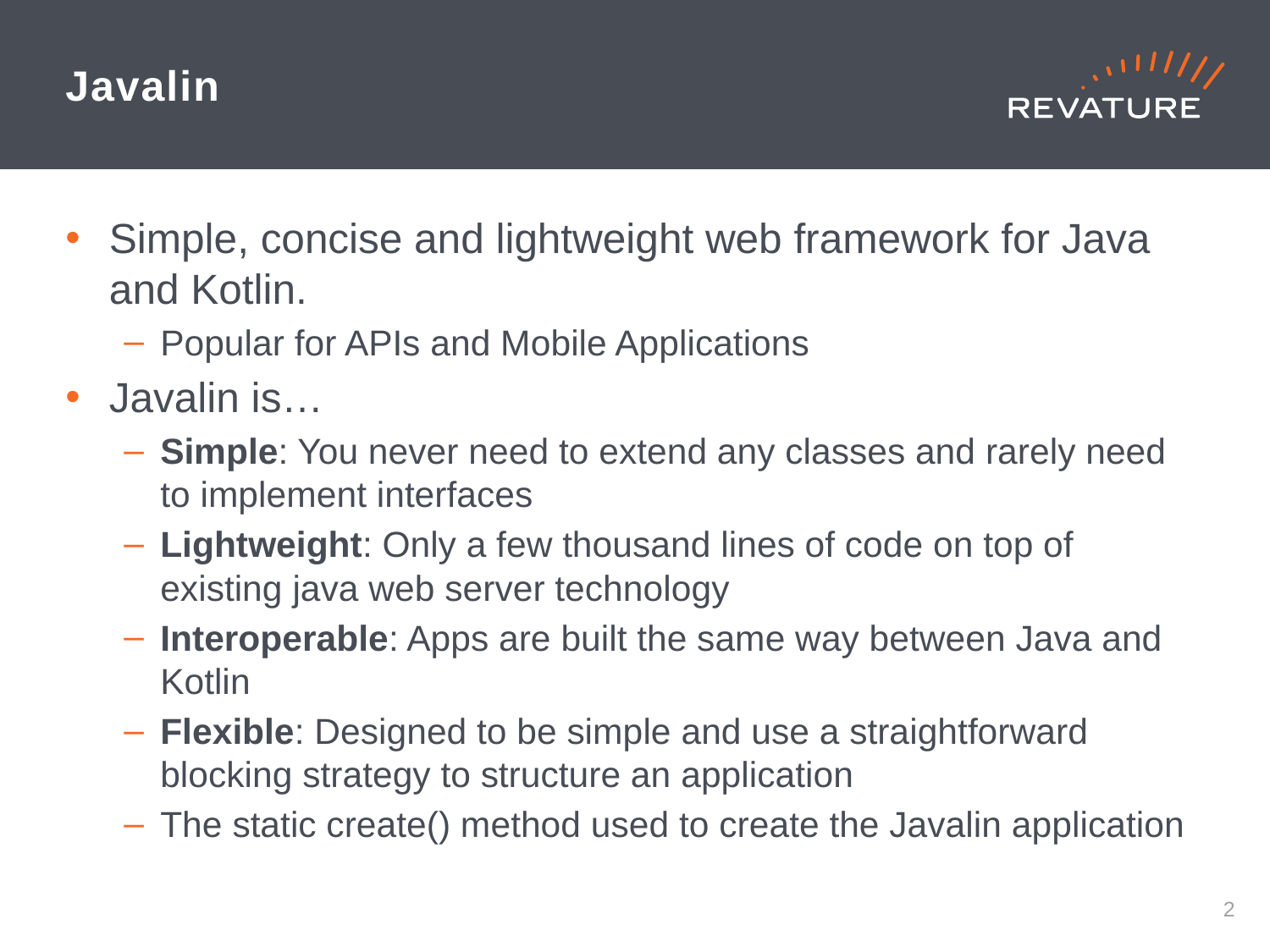

# Javalin
Simple, concise and lightweight web framework for Java and Kotlin.
Popular for APIs and Mobile Applications
Javalin is…
Simple: You never need to extend any classes and rarely need to implement interfaces
Lightweight: Only a few thousand lines of code on top of existing java web server technology
Interoperable: Apps are built the same way between Java and Kotlin
Flexible: Designed to be simple and use a straightforward blocking strategy to structure an application
The static create() method used to create the Javalin application

2